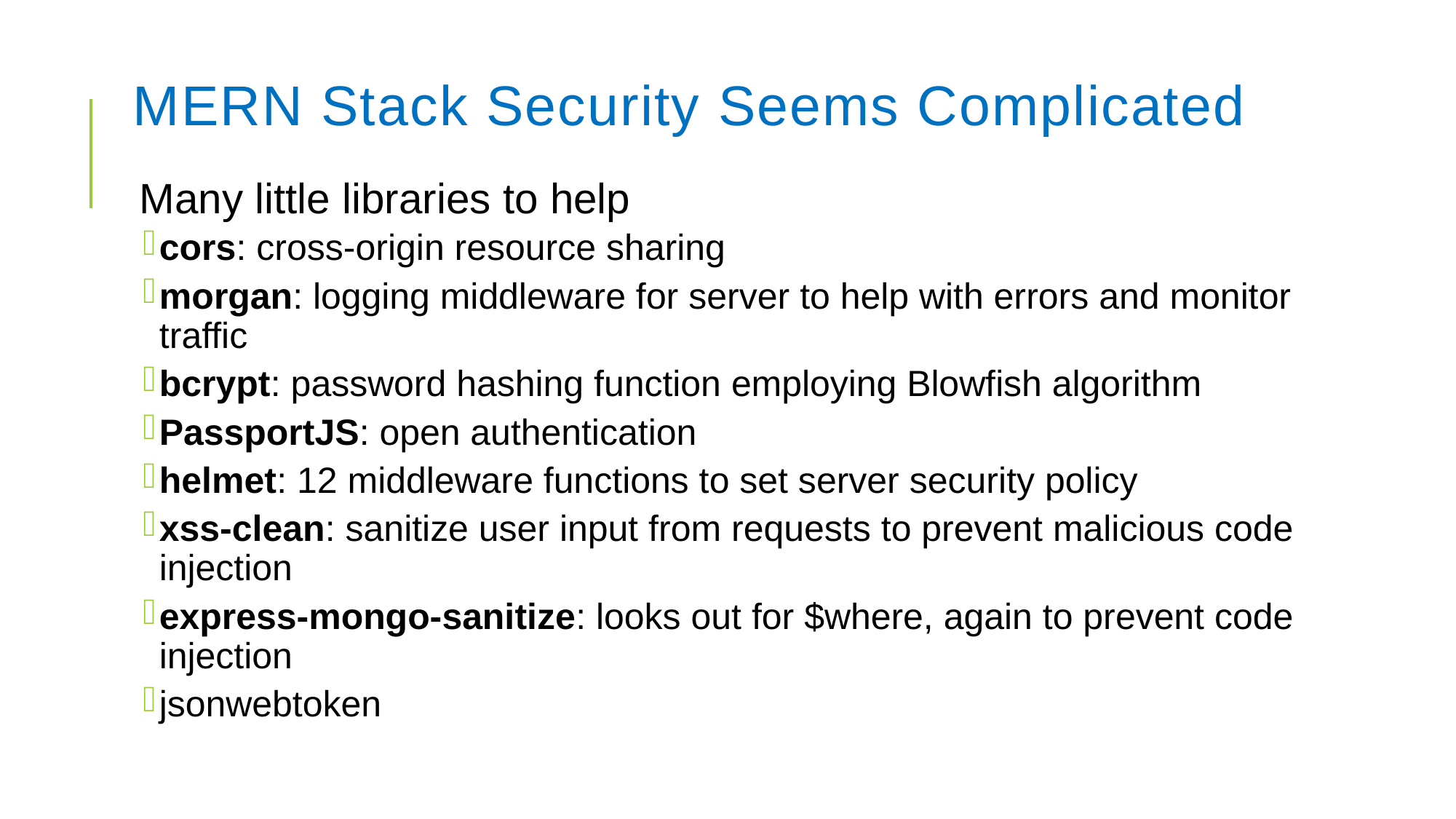

# MERN Stack Security Seems Complicated
Many little libraries to help
cors: cross-origin resource sharing
morgan: logging middleware for server to help with errors and monitor traffic
bcrypt: password hashing function employing Blowfish algorithm
PassportJS: open authentication
helmet: 12 middleware functions to set server security policy
xss-clean: sanitize user input from requests to prevent malicious code injection
express-mongo-sanitize: looks out for $where, again to prevent code injection
jsonwebtoken